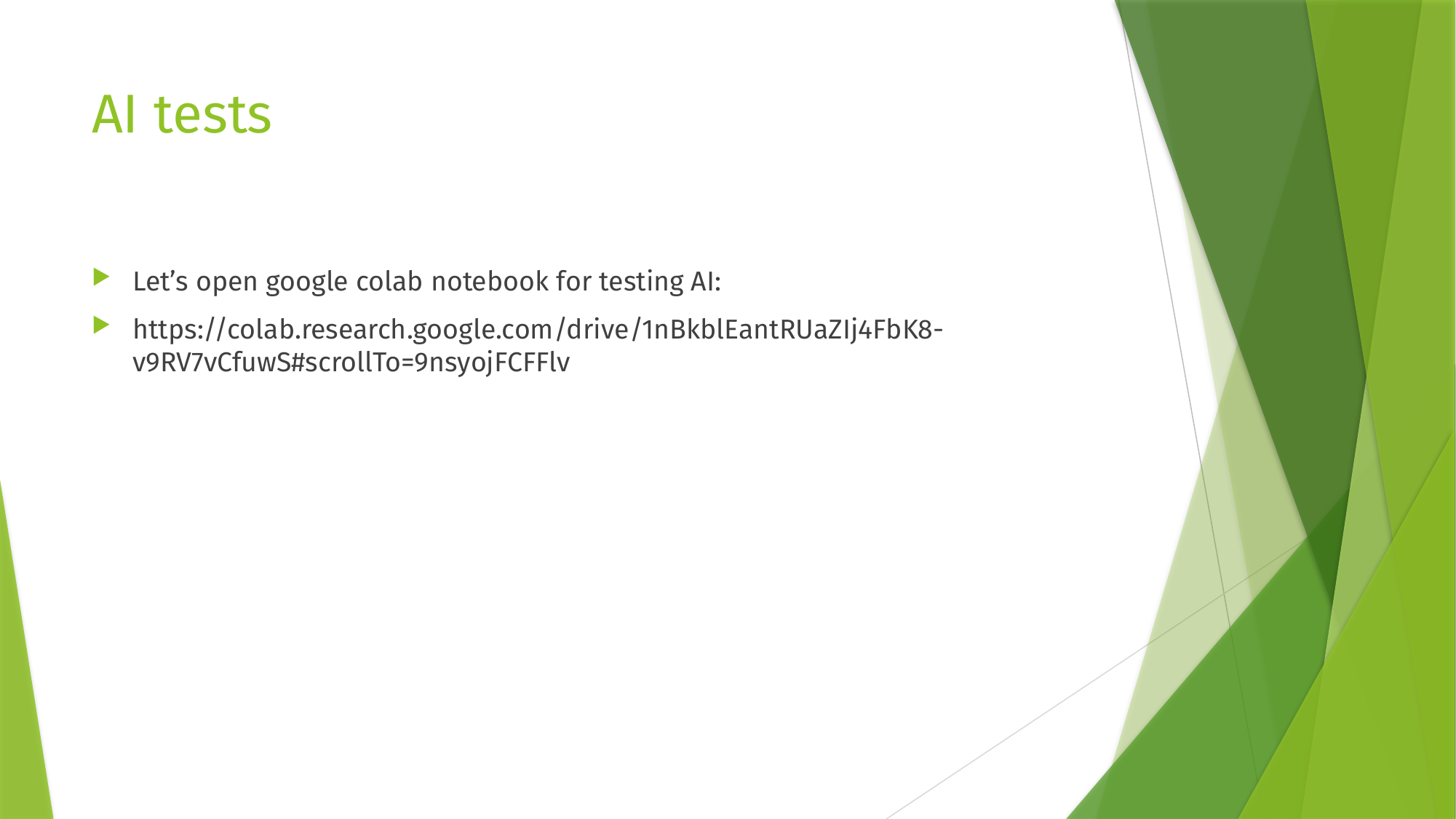

# AI tests
Let’s open google colab notebook for testing AI:
https://colab.research.google.com/drive/1nBkblEantRUaZIj4FbK8-v9RV7vCfuwS#scrollTo=9nsyojFCFFlv